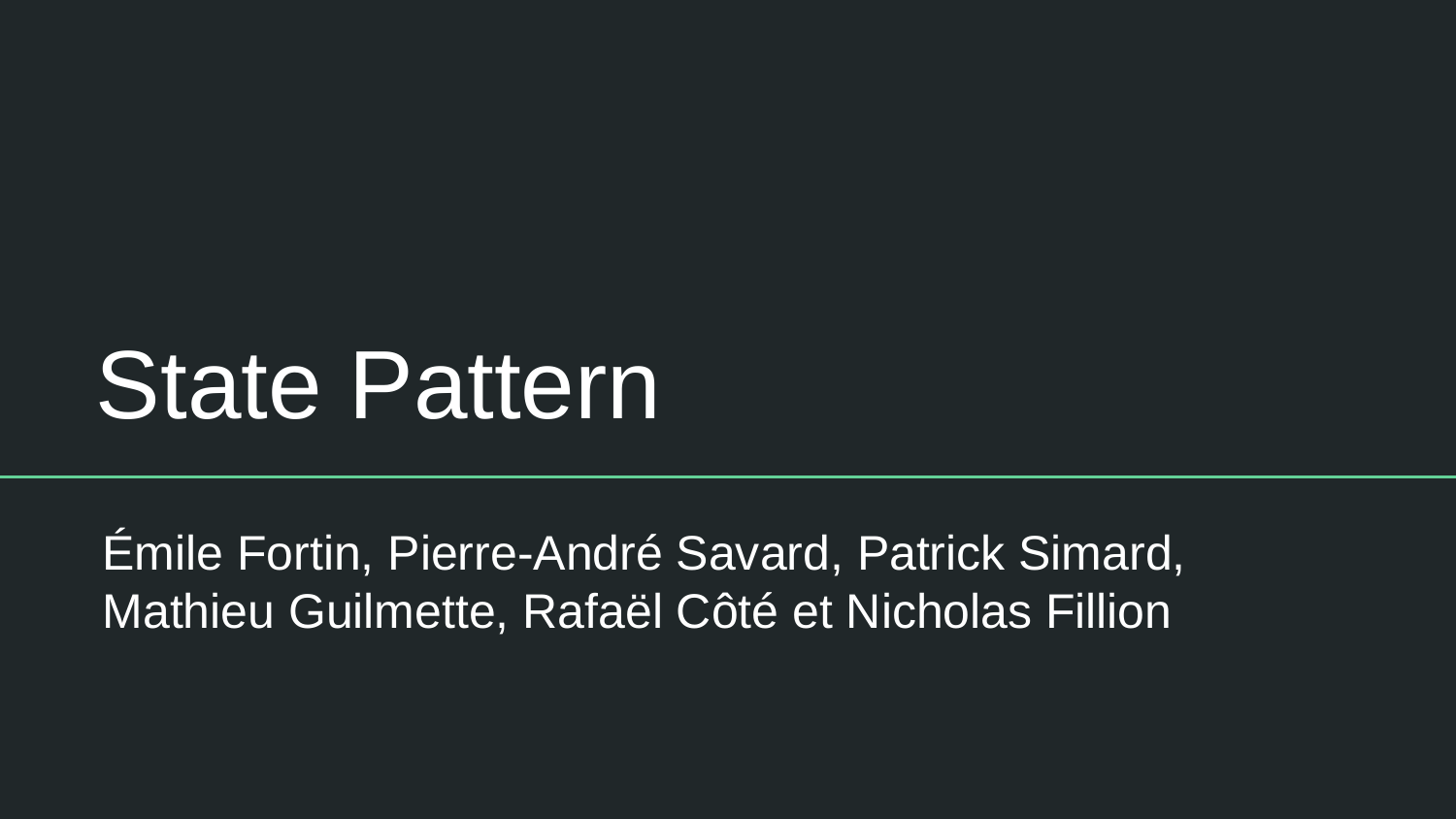

# State Pattern
Émile Fortin, Pierre-André Savard, Patrick Simard, Mathieu Guilmette, Rafaël Côté et Nicholas Fillion